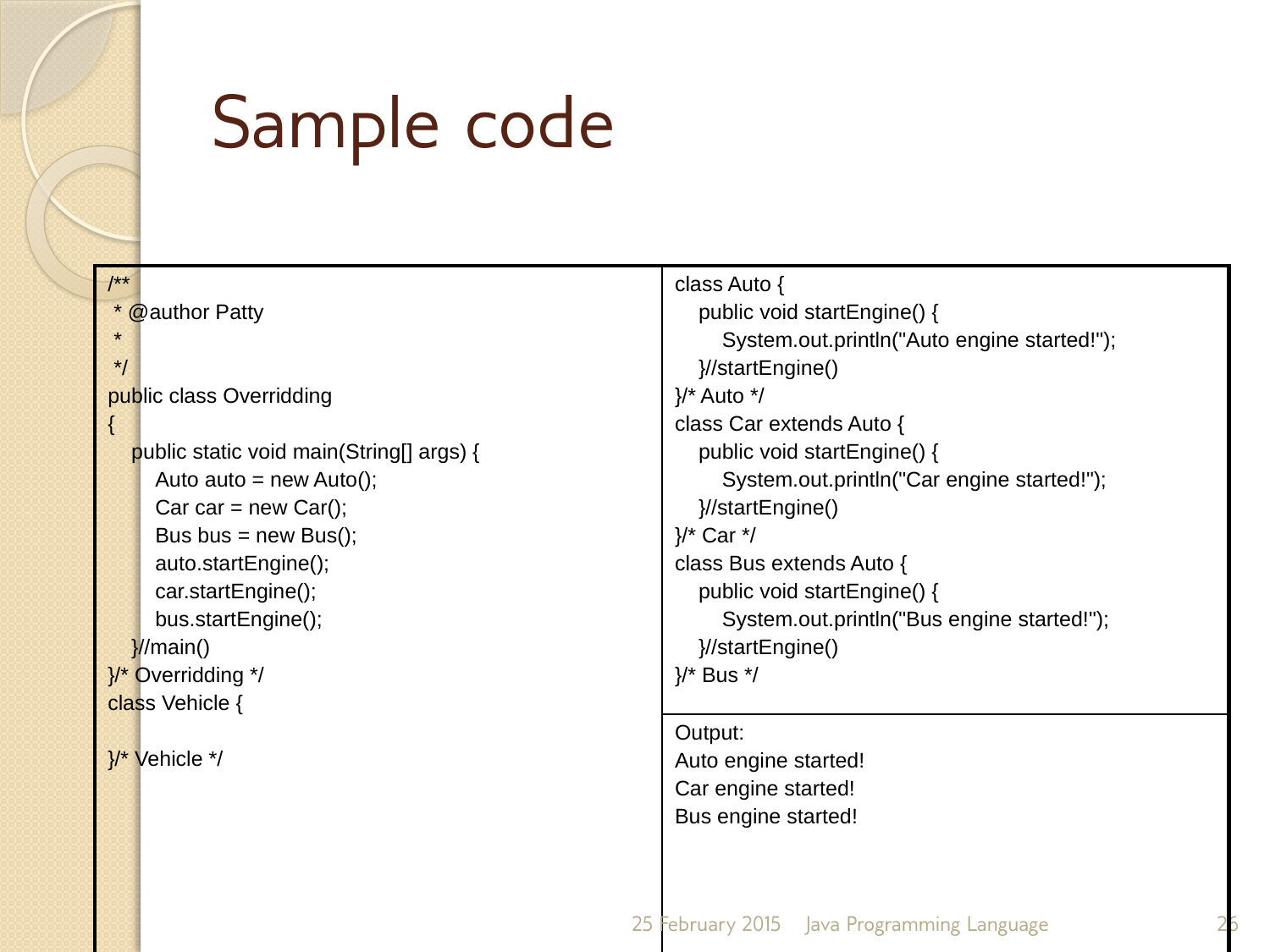

# Sample code
| /\*\* \* @author Patty \* \*/ public class Overridding { public static void main(String[] args) { Auto auto = new Auto(); Car car = new Car(); Bus bus = new Bus(); auto.startEngine(); car.startEngine(); bus.startEngine(); }//main() }/\* Overridding \*/ class Vehicle { }/\* Vehicle \*/ | class Auto { public void startEngine() { System.out.println("Auto engine started!"); }//startEngine() }/\* Auto \*/ class Car extends Auto { public void startEngine() { System.out.println("Car engine started!"); }//startEngine() }/\* Car \*/ class Bus extends Auto { public void startEngine() { System.out.println("Bus engine started!"); }//startEngine() }/\* Bus \*/ |
| --- | --- |
|  | Output: Auto engine started! Car engine started! Bus engine started! |
25 February 2015
Java Programming Language
26